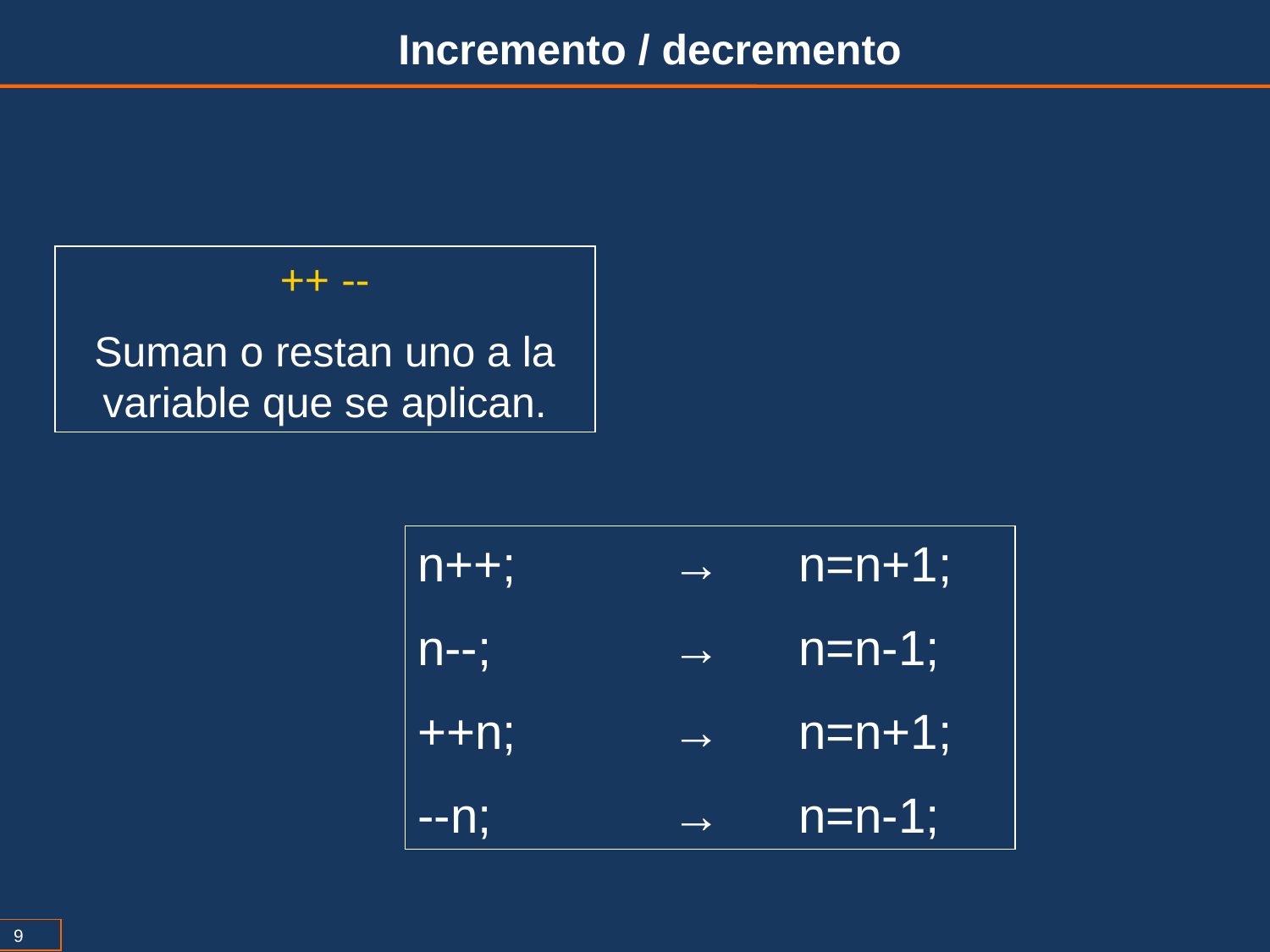

Incremento / decremento
++ --
Suman o restan uno a la variable que se aplican.
n++;		→	n=n+1;
n--;		→	n=n-1;
++n;		→	n=n+1;
--n;		→	n=n-1;